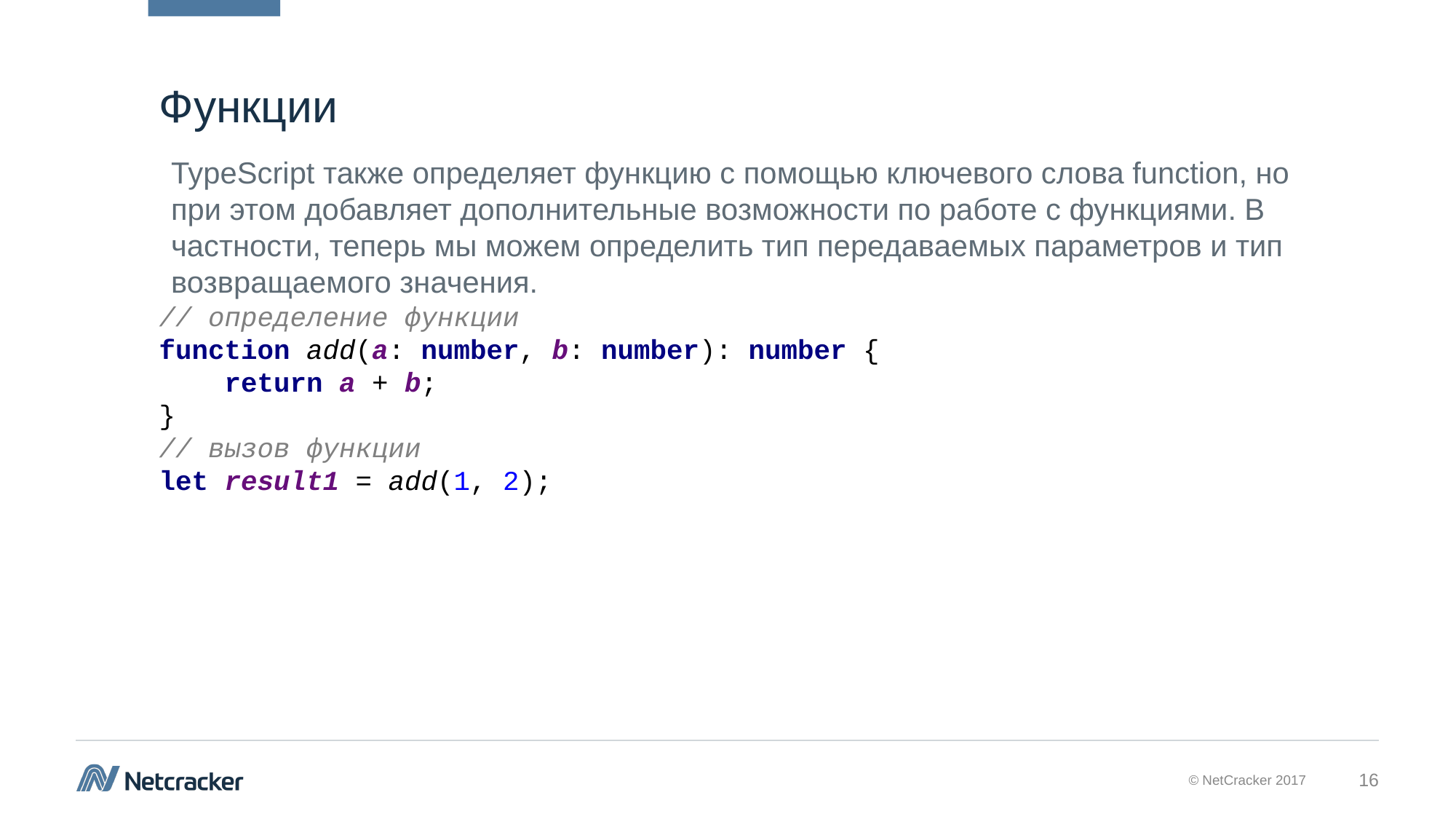

# Функции
TypeScript также определяет функцию с помощью ключевого слова function, но при этом добавляет дополнительные возможности по работе с функциями. В частности, теперь мы можем определить тип передаваемых параметров и тип возвращаемого значения.
// определение функции
function add(a: number, b: number): number {
    return a + b;
}
// вызов функции
let result1 = add(1, 2);